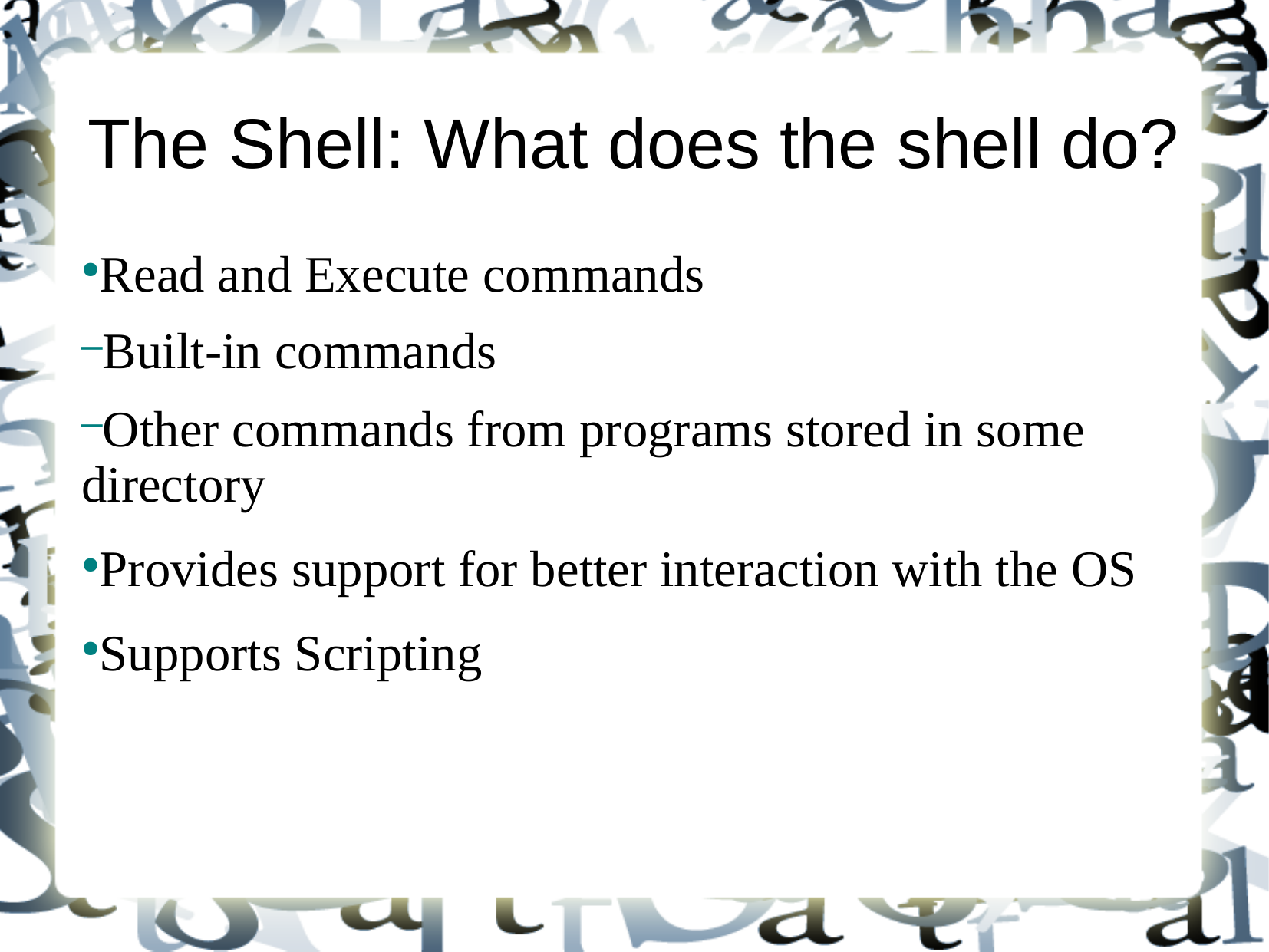

The Shell: What does the shell do?
Read and Execute commands
Built-in commands
Other commands from programs stored in some directory
Provides support for better interaction with the OS
Supports Scripting